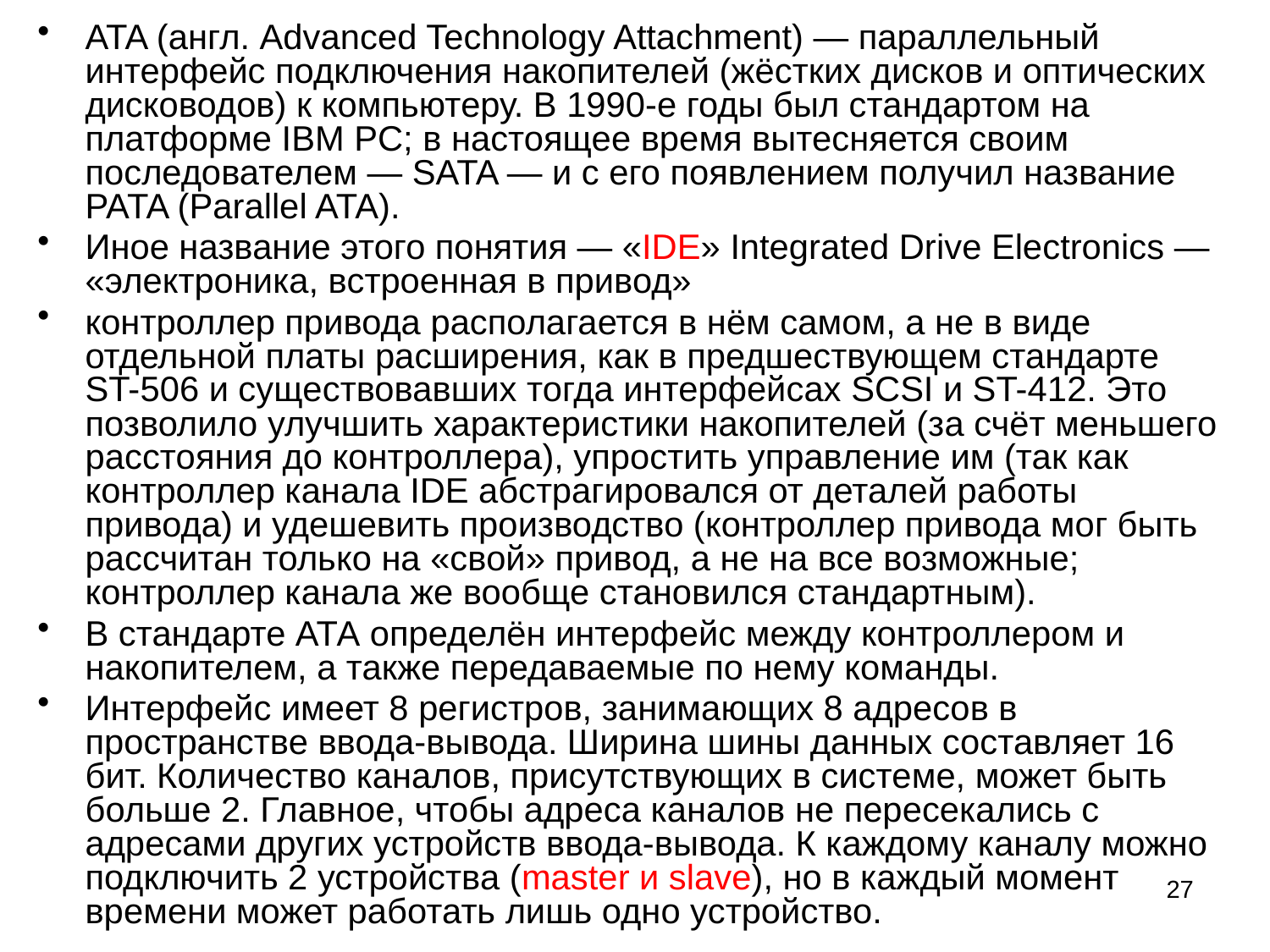

ATA (англ. Advanced Technology Attachment) — параллельный интерфейс подключения накопителей (жёстких дисков и оптических дисководов) к компьютеру. В 1990-е годы был стандартом на платформе IBM PC; в настоящее время вытесняется своим последователем — SATA — и с его появлением получил название PATA (Parallel ATA).
Иное название этого понятия — «IDE» Integrated Drive Electronics — «электроника, встроенная в привод»
контроллер привода располагается в нём самом, а не в виде отдельной платы расширения, как в предшествующем стандарте ST-506 и существовавших тогда интерфейсах SCSI и ST-412. Это позволило улучшить характеристики накопителей (за счёт меньшего расстояния до контроллера), упростить управление им (так как контроллер канала IDE абстрагировался от деталей работы привода) и удешевить производство (контроллер привода мог быть рассчитан только на «свой» привод, а не на все возможные; контроллер канала же вообще становился стандартным).
В стандарте АТА определён интерфейс между контроллером и накопителем, а также передаваемые по нему команды.
Интерфейс имеет 8 регистров, занимающих 8 адресов в пространстве ввода-вывода. Ширина шины данных составляет 16 бит. Количество каналов, присутствующих в системе, может быть больше 2. Главное, чтобы адреса каналов не пересекались с адресами других устройств ввода-вывода. К каждому каналу можно подключить 2 устройства (master и slave), но в каждый момент времени может работать лишь одно устройство.
27